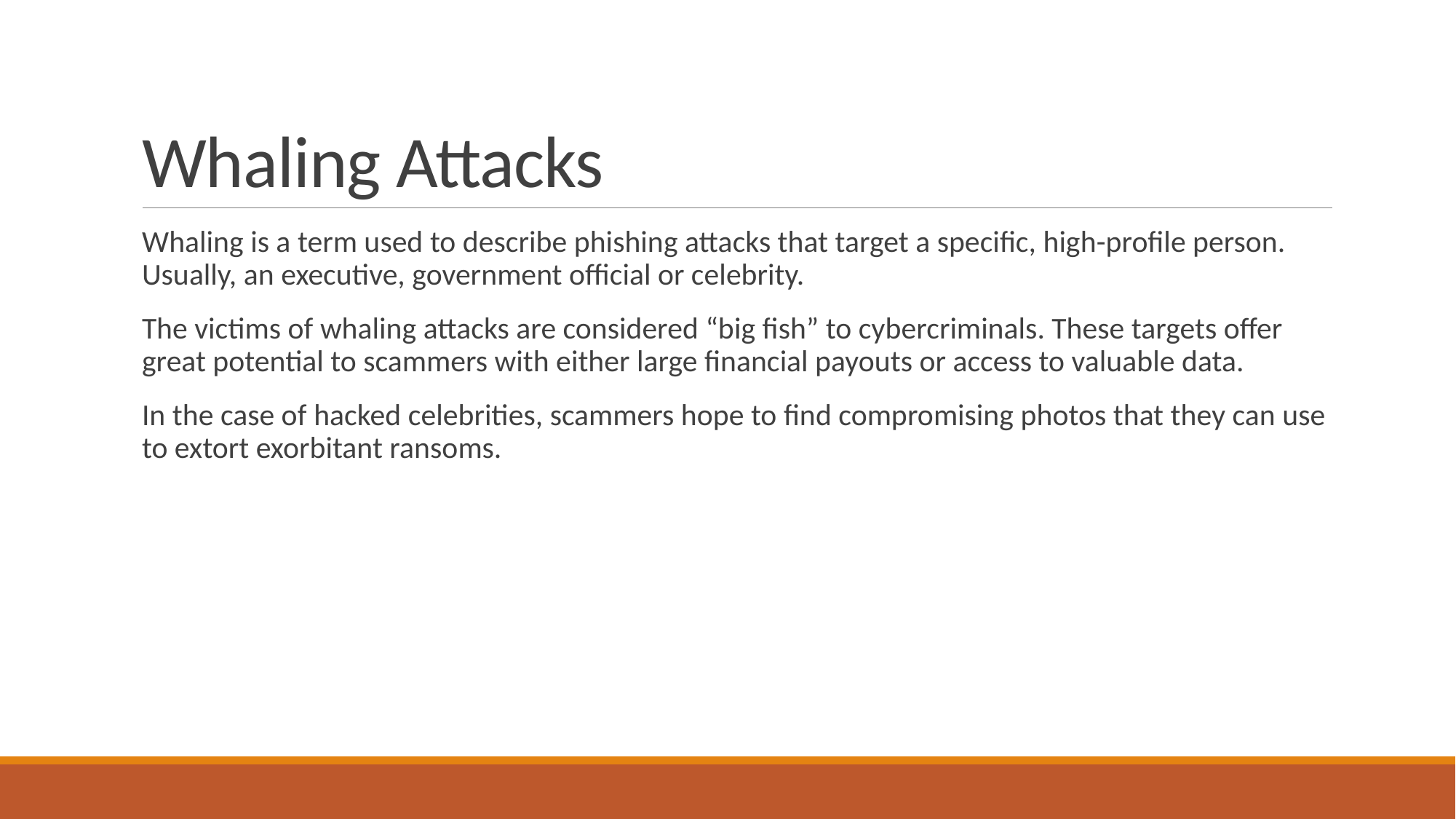

# Whaling Attacks
Whaling is a term used to describe phishing attacks that target a specific, high-profile person. Usually, an executive, government official or celebrity.
The victims of whaling attacks are considered “big fish” to cybercriminals. These targets offer great potential to scammers with either large financial payouts or access to valuable data.
In the case of hacked celebrities, scammers hope to find compromising photos that they can use to extort exorbitant ransoms.